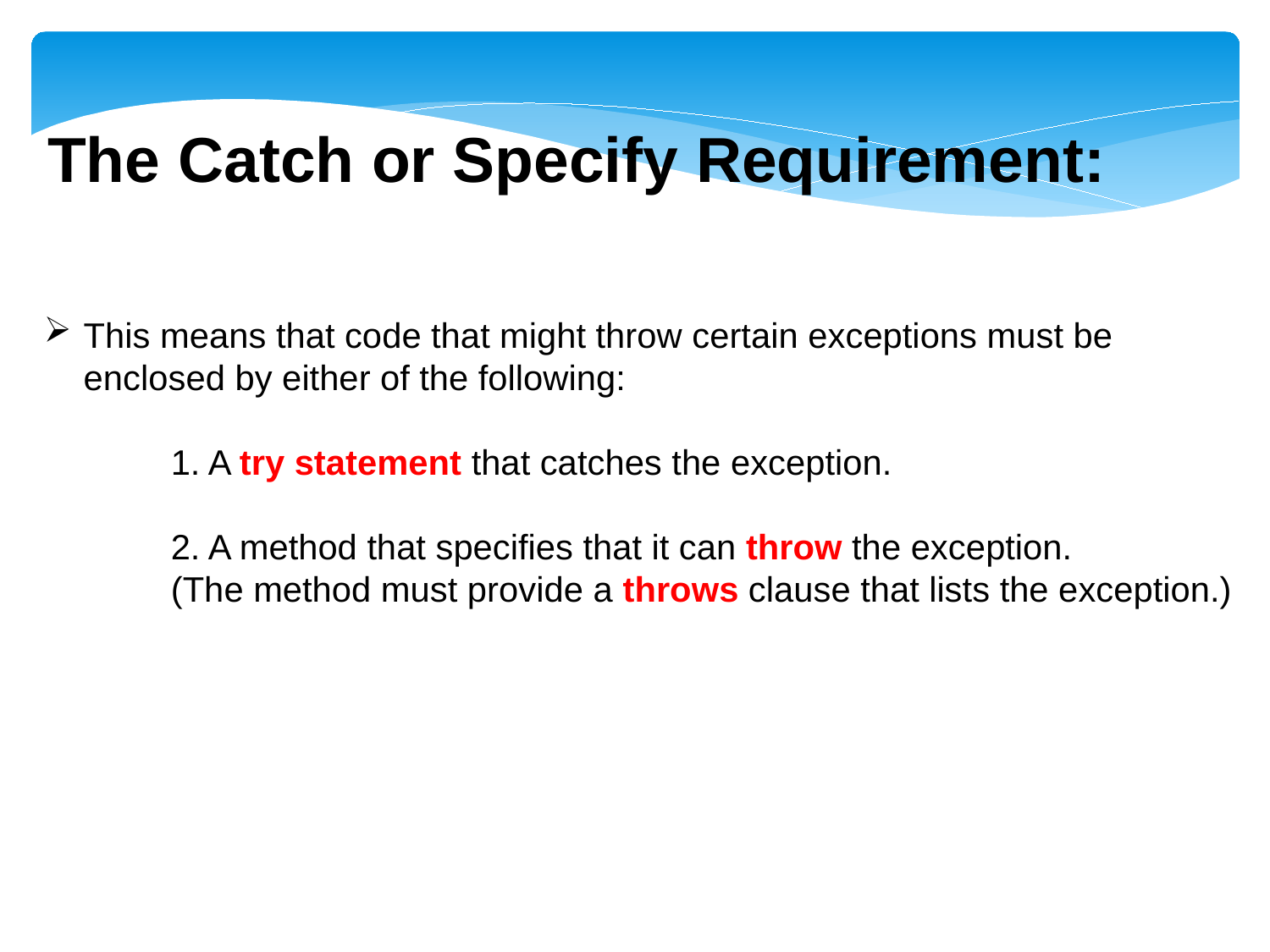

The Catch or Specify Requirement:
This means that code that might throw certain exceptions must be enclosed by either of the following:

	1. A try statement that catches the exception.

	2. A method that specifies that it can throw the exception.
	(The method must provide a throws clause that lists the exception.)